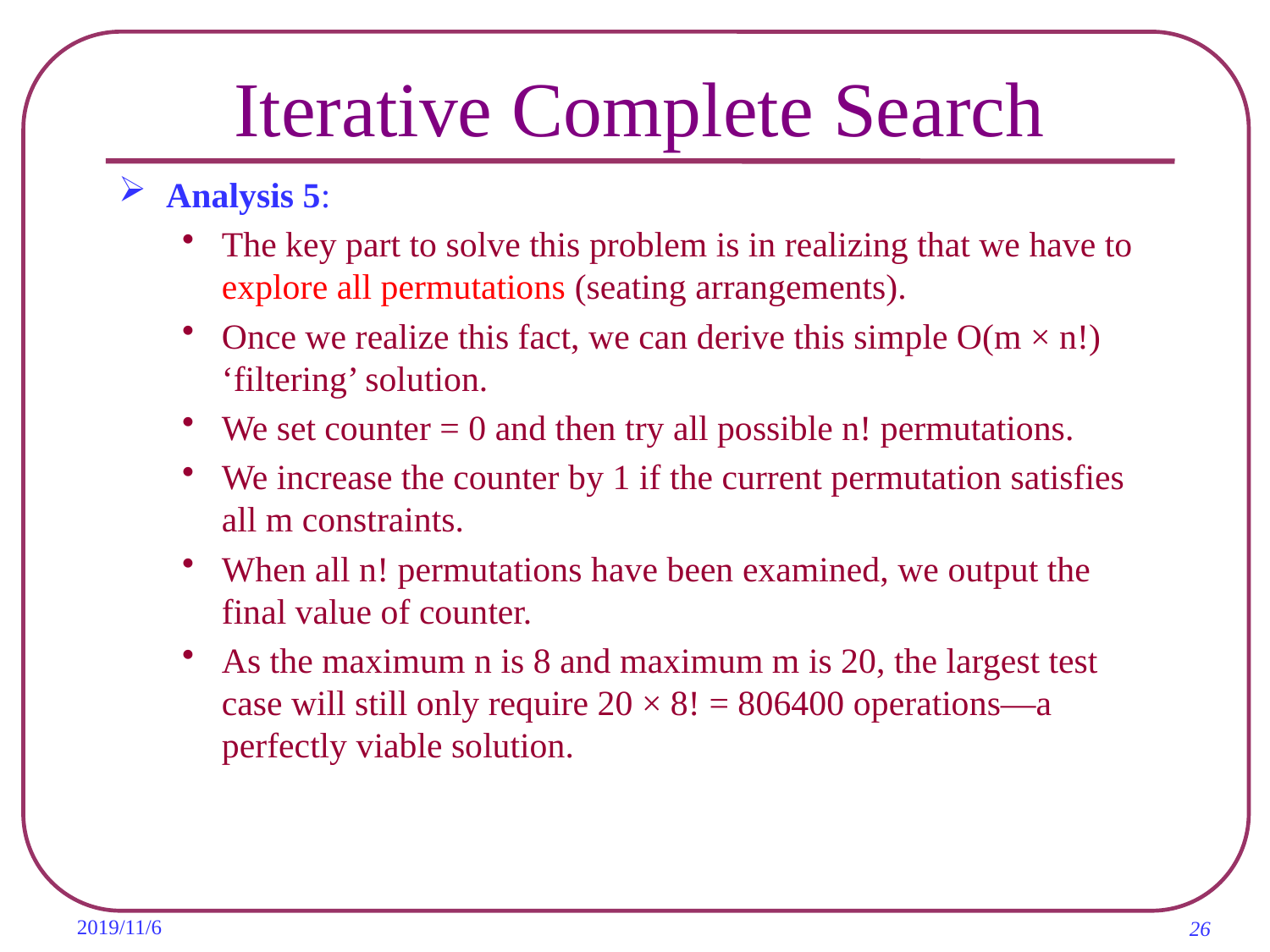

# Iterative Complete Search
Analysis 5:
The key part to solve this problem is in realizing that we have to explore all permutations (seating arrangements).
Once we realize this fact, we can derive this simple O(m × n!) ‘filtering’ solution.
We set counter = 0 and then try all possible n! permutations.
We increase the counter by 1 if the current permutation satisfies all m constraints.
When all n! permutations have been examined, we output the final value of counter.
As the maximum n is 8 and maximum m is 20, the largest test case will still only require 20 × 8! = 806400 operations—a perfectly viable solution.
2019/11/6
26